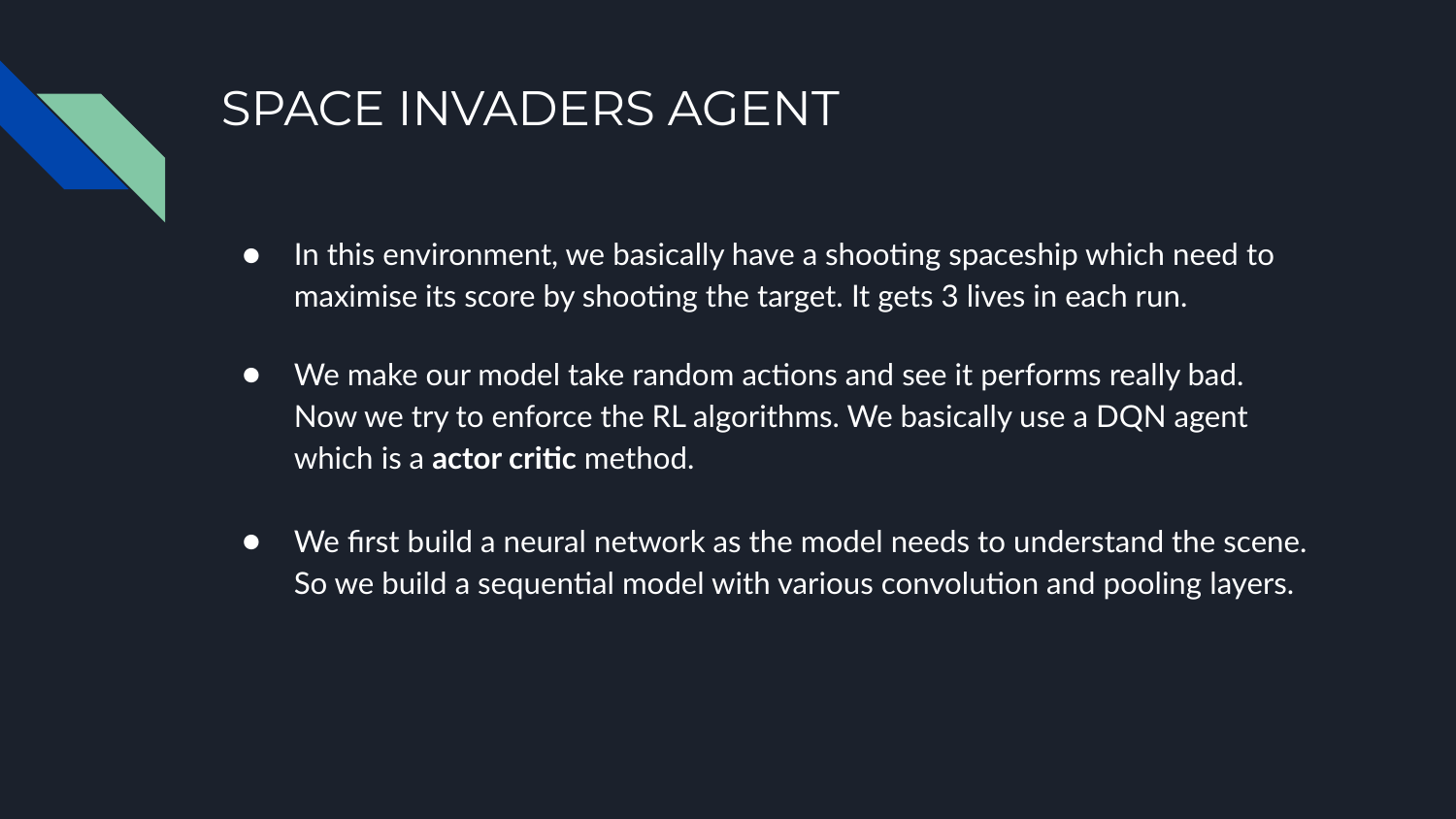

# SPACE INVADERS AGENT
In this environment, we basically have a shooting spaceship which need to maximise its score by shooting the target. It gets 3 lives in each run.
We make our model take random actions and see it performs really bad. Now we try to enforce the RL algorithms. We basically use a DQN agent which is a actor critic method.
We first build a neural network as the model needs to understand the scene. So we build a sequential model with various convolution and pooling layers.